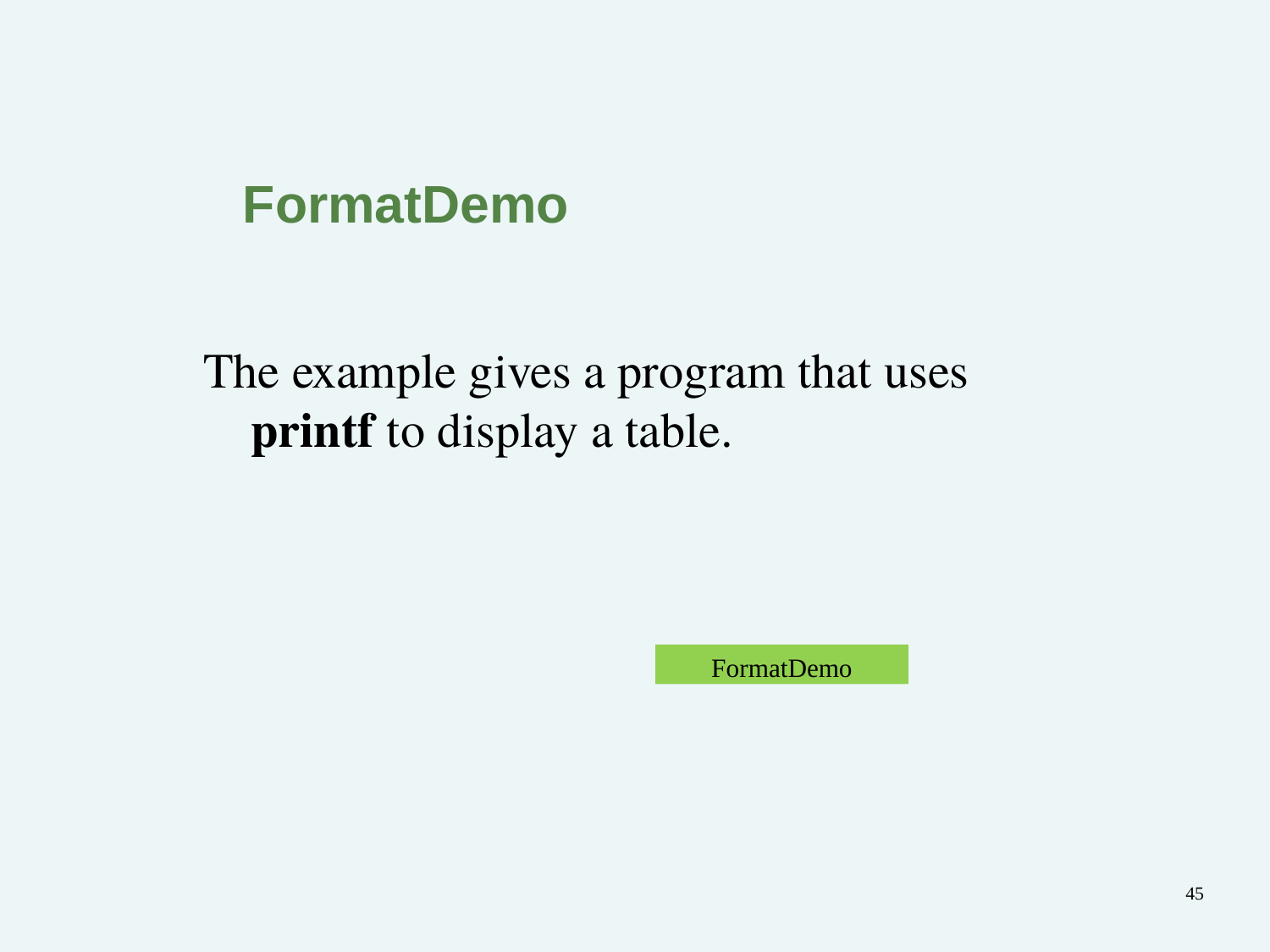

# FormatDemo
The example gives a program that uses printf to display a table.
FormatDemo
45